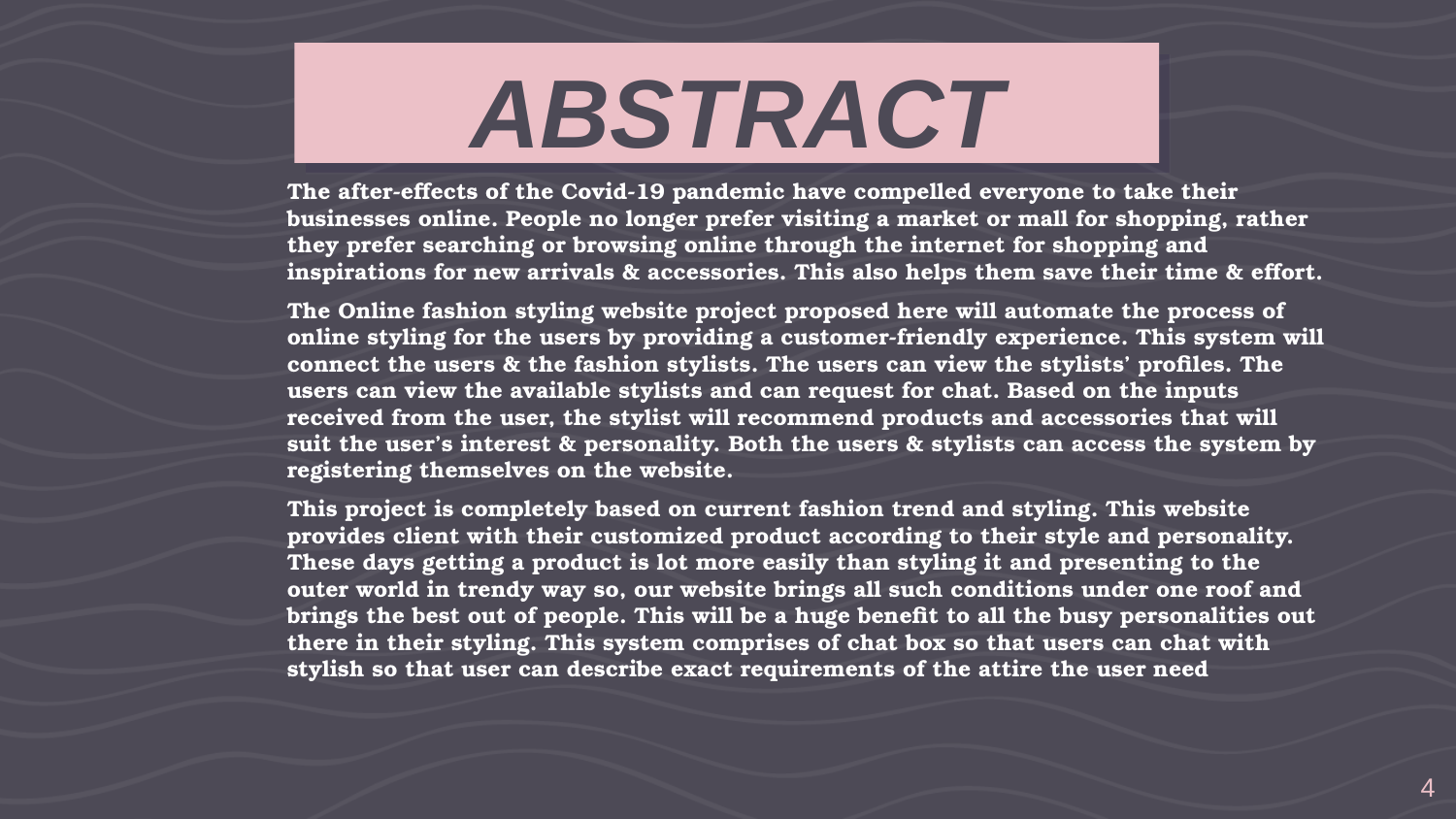

ABSTRACT

The after-effects of the Covid-19 pandemic have compelled everyone to take their businesses online. People no longer prefer visiting a market or mall for shopping, rather they prefer searching or browsing online through the internet for shopping and inspirations for new arrivals & accessories. This also helps them save their time & effort.
The Online fashion styling website project proposed here will automate the process of online styling for the users by providing a customer-friendly experience. This system will connect the users & the fashion stylists. The users can view the stylists’ profiles. The users can view the available stylists and can request for chat. Based on the inputs received from the user, the stylist will recommend products and accessories that will suit the user’s interest & personality. Both the users & stylists can access the system by registering themselves on the website.
This project is completely based on current fashion trend and styling. This website provides client with their customized product according to their style and personality. These days getting a product is lot more easily than styling it and presenting to the outer world in trendy way so, our website brings all such conditions under one roof and brings the best out of people. This will be a huge benefit to all the busy personalities out there in their styling. This system comprises of chat box so that users can chat with stylish so that user can describe exact requirements of the attire the user need

4